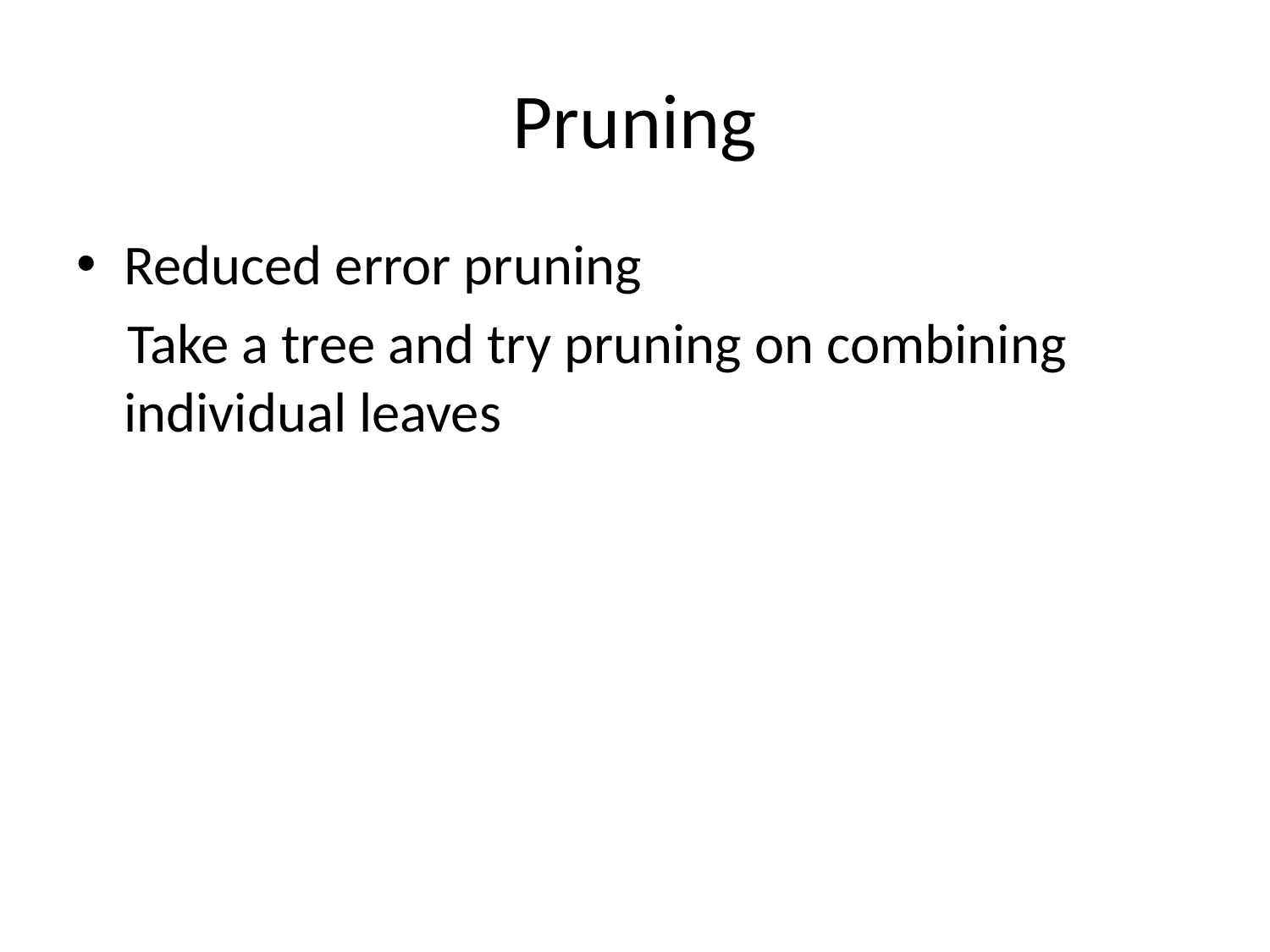

# Pruning
Reduced error pruning
    Take a tree and try pruning on combining individual leaves